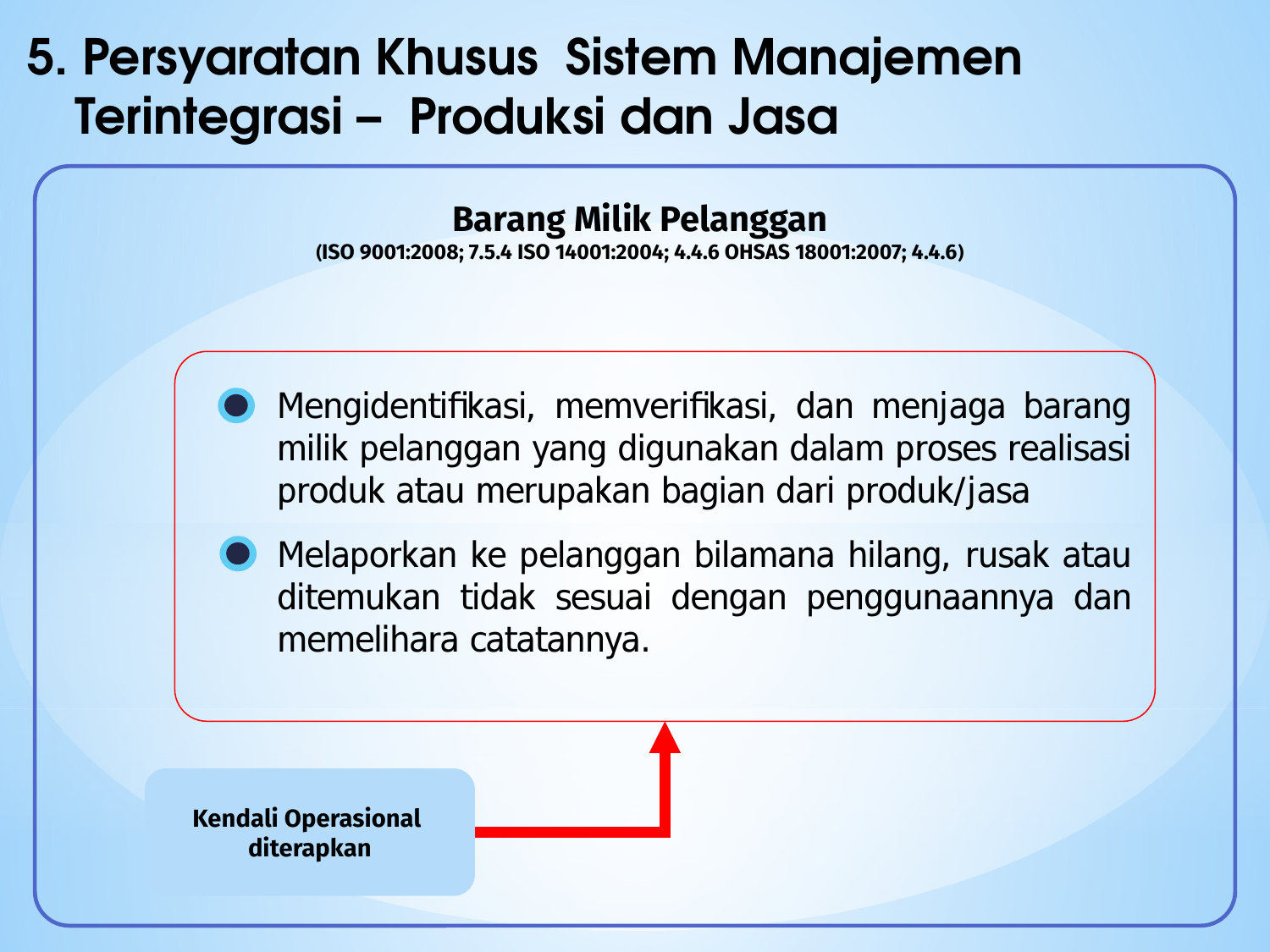

5. Persyaratan Khusus  Sistem Manajemen  Terintegrasi –  Produksi dan Jasa

Barang Milik Pelanggan
(ISO 9001:2008; 7.5.4 ISO 14001:2004; 4.4.6 OHSAS 18001:2007; 4.4.6)

Mengidentifikasi, memverifikasi, dan menjaga barang milik pelanggan yang digunakan dalam proses realisasi produk atau merupakan bagian dari produk/jasa

Melaporkan ke pelanggan bilamana hilang, rusak atau ditemukan tidak sesuai dengan penggunaannya dan memelihara catatannya.

Kendali Operasional
diterapkan